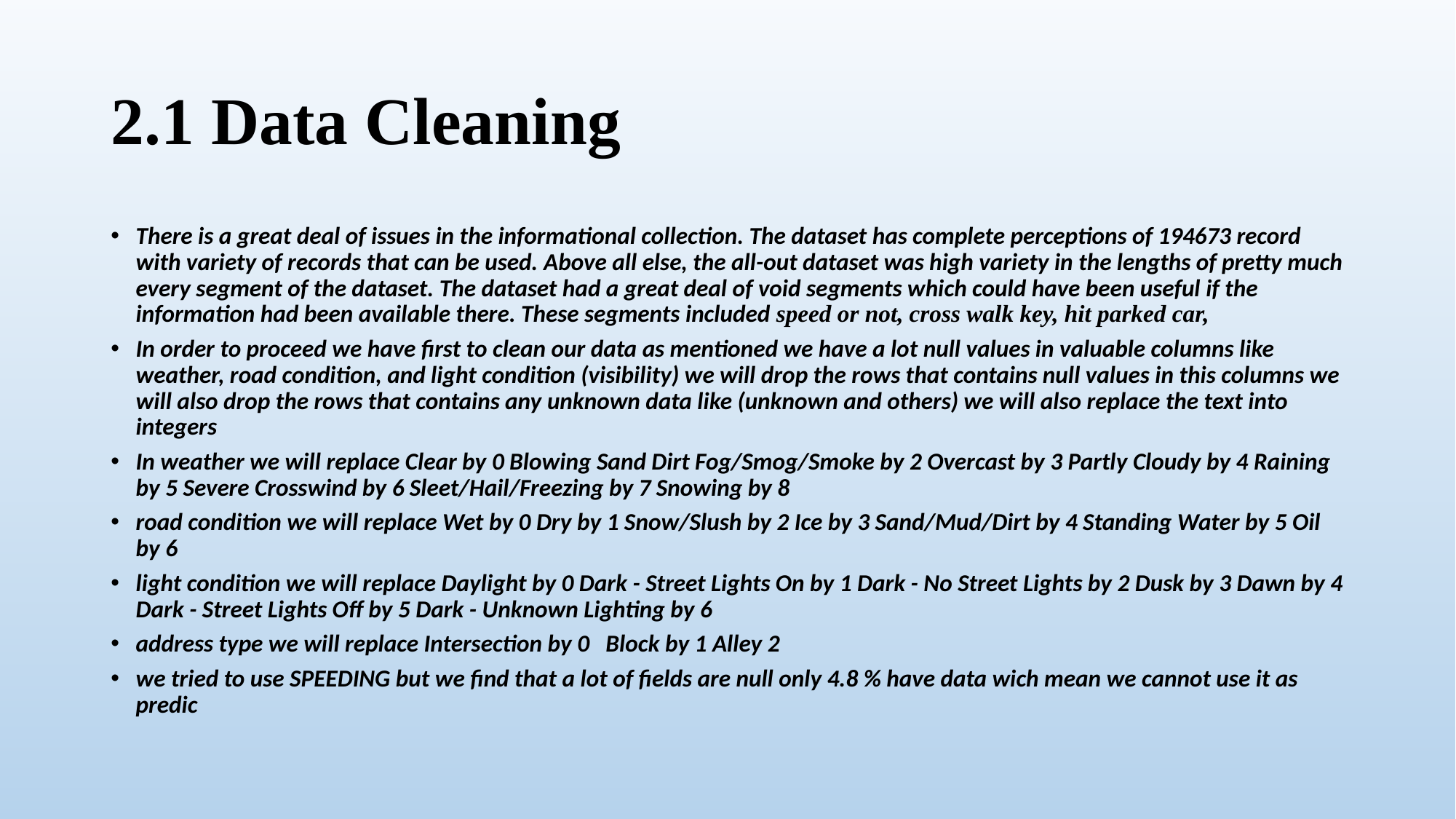

# 2.1 Data Cleaning
There is a great deal of issues in the informational collection. The dataset has complete perceptions of 194673 record with variety of records that can be used. Above all else, the all-out dataset was high variety in the lengths of pretty much every segment of the dataset. The dataset had a great deal of void segments which could have been useful if the information had been available there. These segments included speed or not, cross walk key, hit parked car,
In order to proceed we have first to clean our data as mentioned we have a lot null values in valuable columns like weather, road condition, and light condition (visibility) we will drop the rows that contains null values in this columns we will also drop the rows that contains any unknown data like (unknown and others) we will also replace the text into integers
In weather we will replace Clear by 0 Blowing Sand Dirt Fog/Smog/Smoke by 2 Overcast by 3 Partly Cloudy by 4 Raining by 5 Severe Crosswind by 6 Sleet/Hail/Freezing by 7 Snowing by 8
road condition we will replace Wet by 0 Dry by 1 Snow/Slush by 2 Ice by 3 Sand/Mud/Dirt by 4 Standing Water by 5 Oil by 6
light condition we will replace Daylight by 0 Dark - Street Lights On by 1 Dark - No Street Lights by 2 Dusk by 3 Dawn by 4 Dark - Street Lights Off by 5 Dark - Unknown Lighting by 6
address type we will replace Intersection by 0   Block by 1 Alley 2
we tried to use SPEEDING but we find that a lot of fields are null only 4.8 % have data wich mean we cannot use it as predic